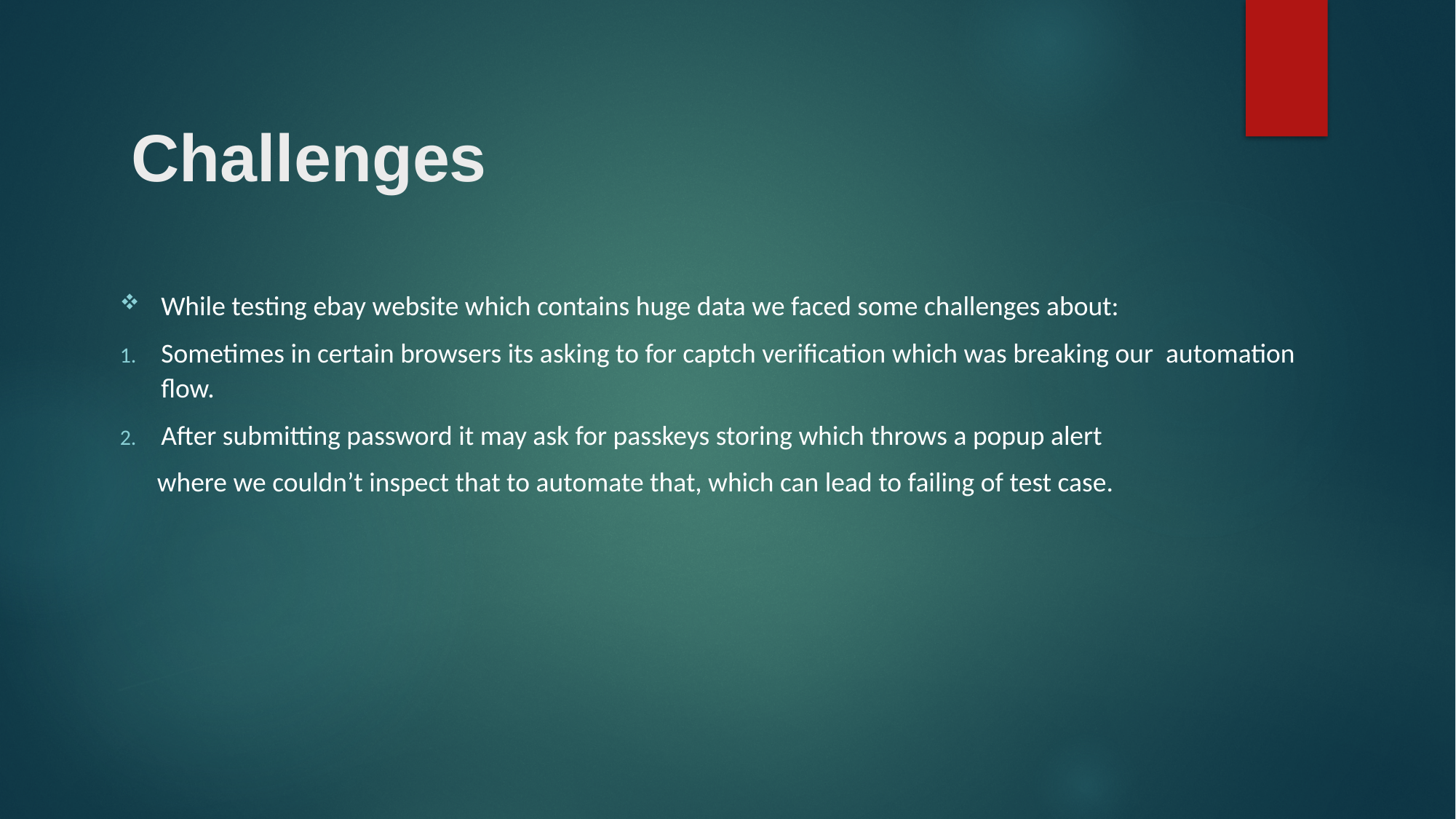

# Challenges
While testing ebay website which contains huge data we faced some challenges about:
Sometimes in certain browsers its asking to for captch verification which was breaking our  automation flow.
After submitting password it may ask for passkeys storing which throws a popup alert
      where we couldn’t inspect that to automate that, which can lead to failing of test case.